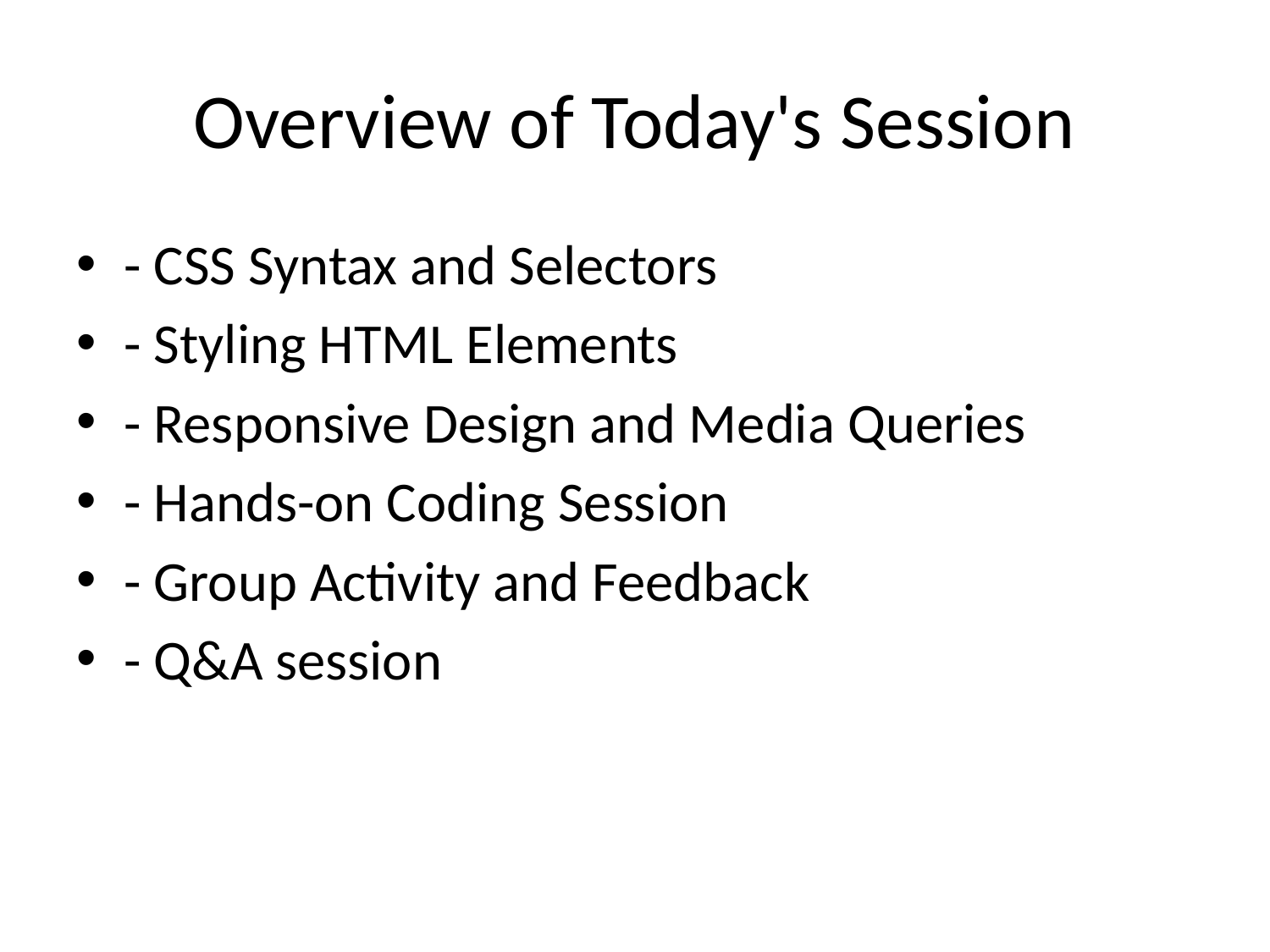

# Overview of Today's Session
- CSS Syntax and Selectors
- Styling HTML Elements
- Responsive Design and Media Queries
- Hands-on Coding Session
- Group Activity and Feedback
- Q&A session